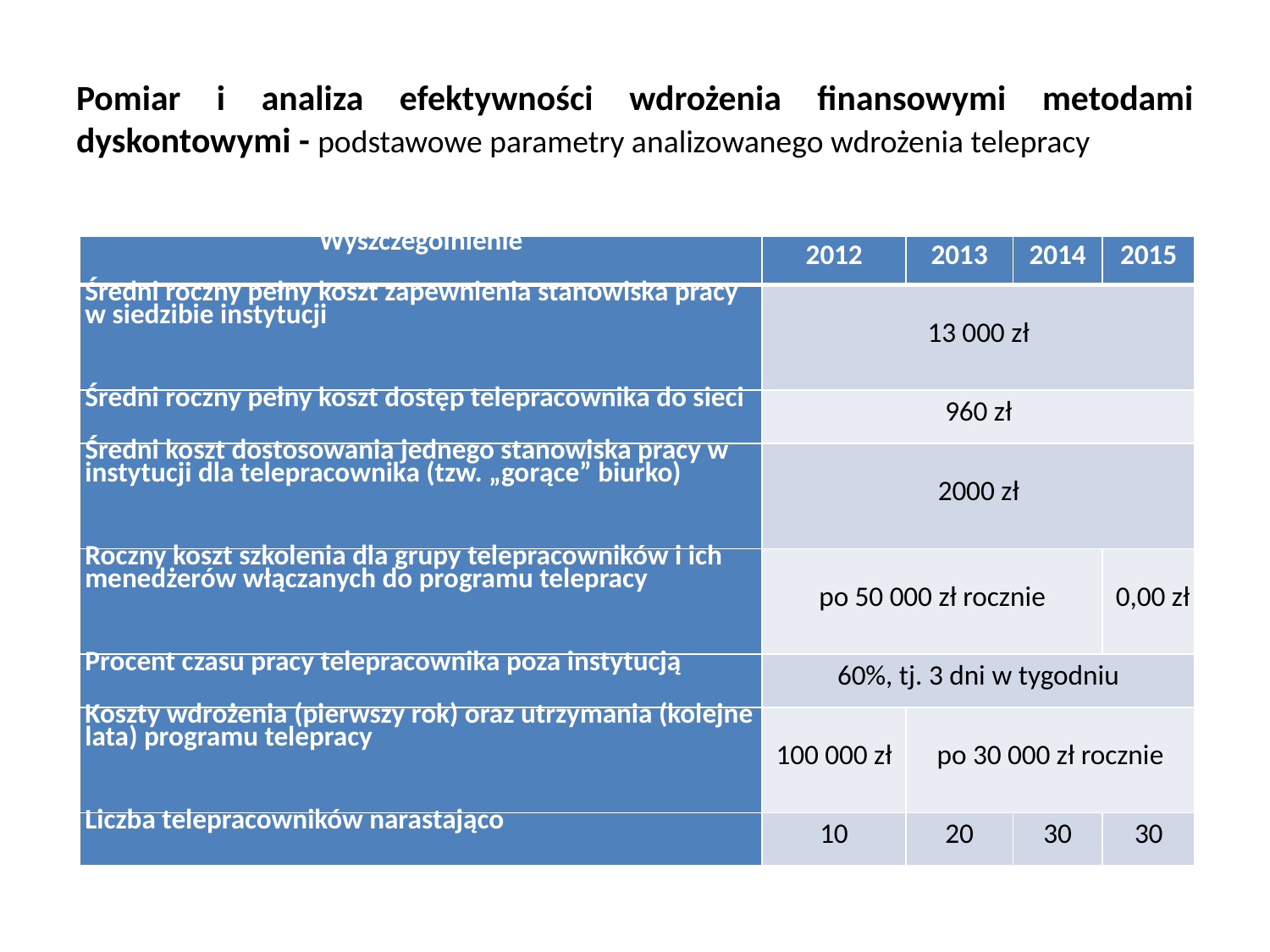

# Pomiar i analiza efektywności wdrożenia finansowymi metodami dyskontowymi - podstawowe parametry analizowanego wdrożenia telepracy
| Wyszczególnienie | 2012 | 2013 | 2014 | 2015 |
| --- | --- | --- | --- | --- |
| Średni roczny pełny koszt zapewnienia stanowiska pracy w siedzibie instytucji | 13 000 zł |  |  |  |
| Średni roczny pełny koszt dostęp telepracownika do sieci | 960 zł |  |  |  |
| Średni koszt dostosowania jednego stanowiska pracy w instytucji dla telepracownika (tzw. „gorące” biurko) | 2000 zł |  |  |  |
| Roczny koszt szkolenia dla grupy telepracowników i ich menedżerów włączanych do programu telepracy | po 50 000 zł rocznie |  |  | 0,00 zł |
| Procent czasu pracy telepracownika poza instytucją | 60%, tj. 3 dni w tygodniu |  |  |  |
| Koszty wdrożenia (pierwszy rok) oraz utrzymania (kolejne lata) programu telepracy | 100 000 zł | po 30 000 zł rocznie |  |  |
| Liczba telepracowników narastająco | 10 | 20 | 30 | 30 |